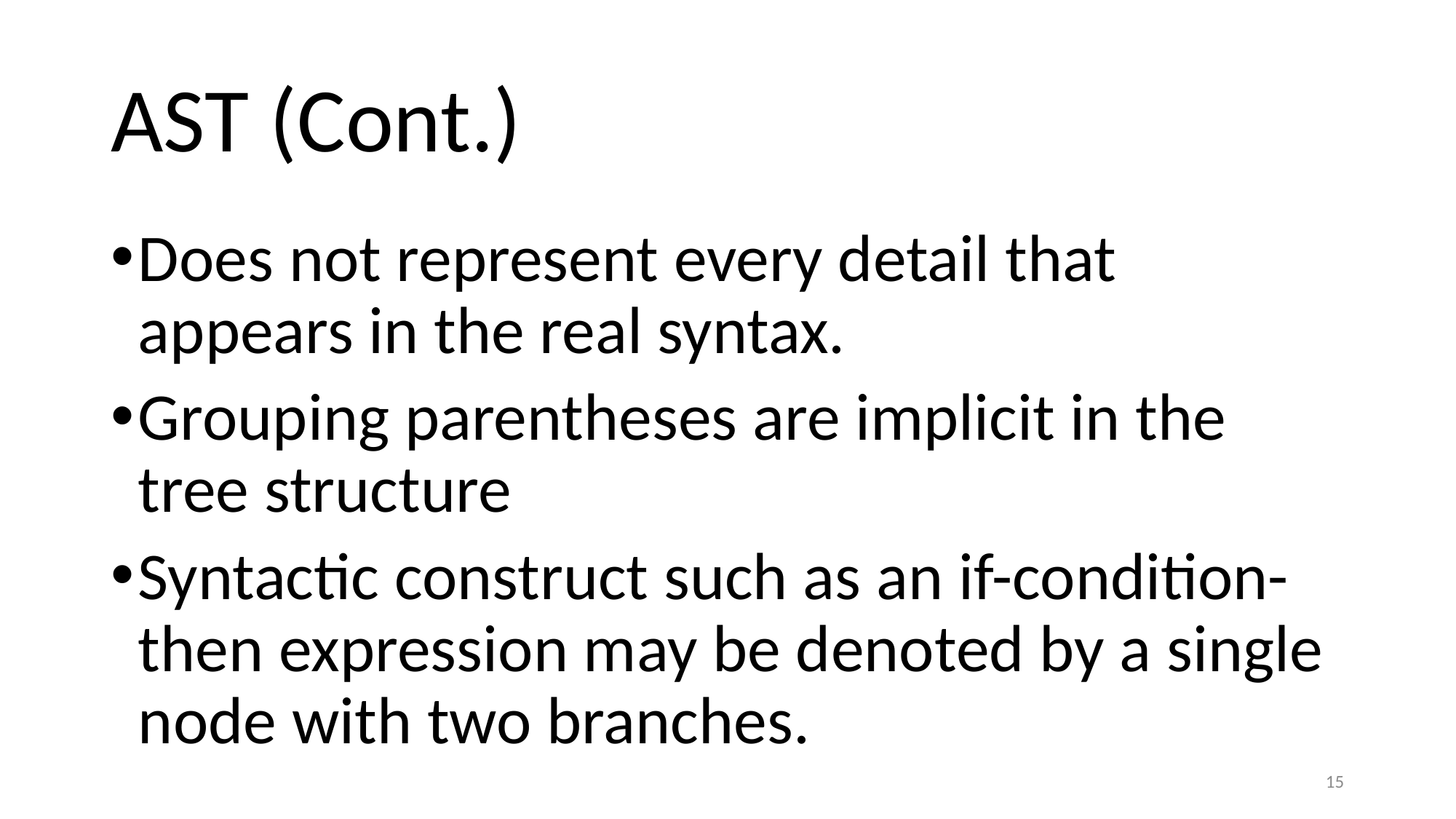

# AST (Cont.)
Does not represent every detail that appears in the real syntax.
Grouping parentheses are implicit in the tree structure
Syntactic construct such as an if-condition-then expression may be denoted by a single node with two branches.
15